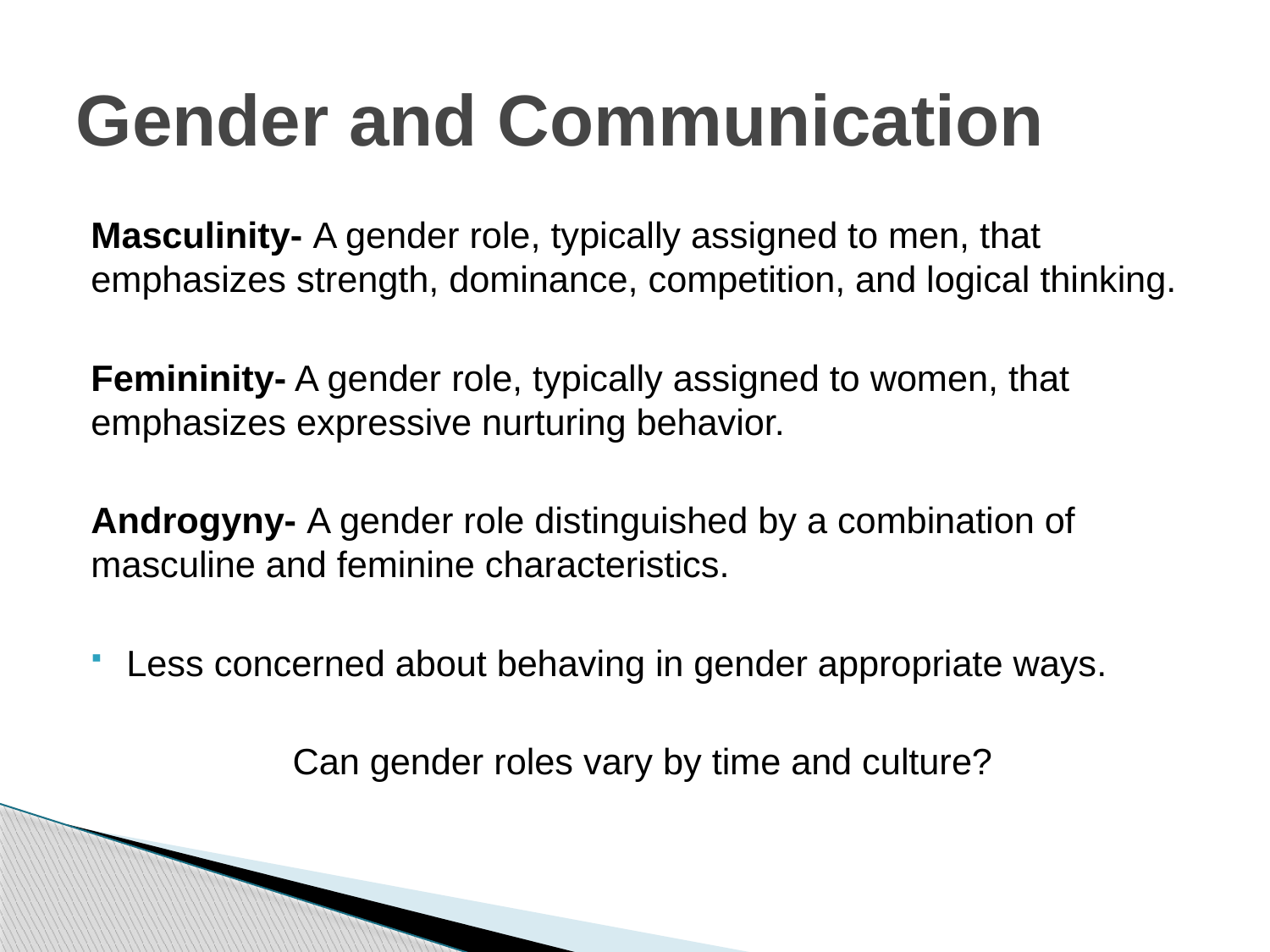

# Gender and Communication
Masculinity- A gender role, typically assigned to men, that emphasizes strength, dominance, competition, and logical thinking.

Femininity- A gender role, typically assigned to women, that emphasizes expressive nurturing behavior.

Androgyny- A gender role distinguished by a combination of masculine and feminine characteristics.

Less concerned about behaving in gender appropriate ways.

Can gender roles vary by time and culture?